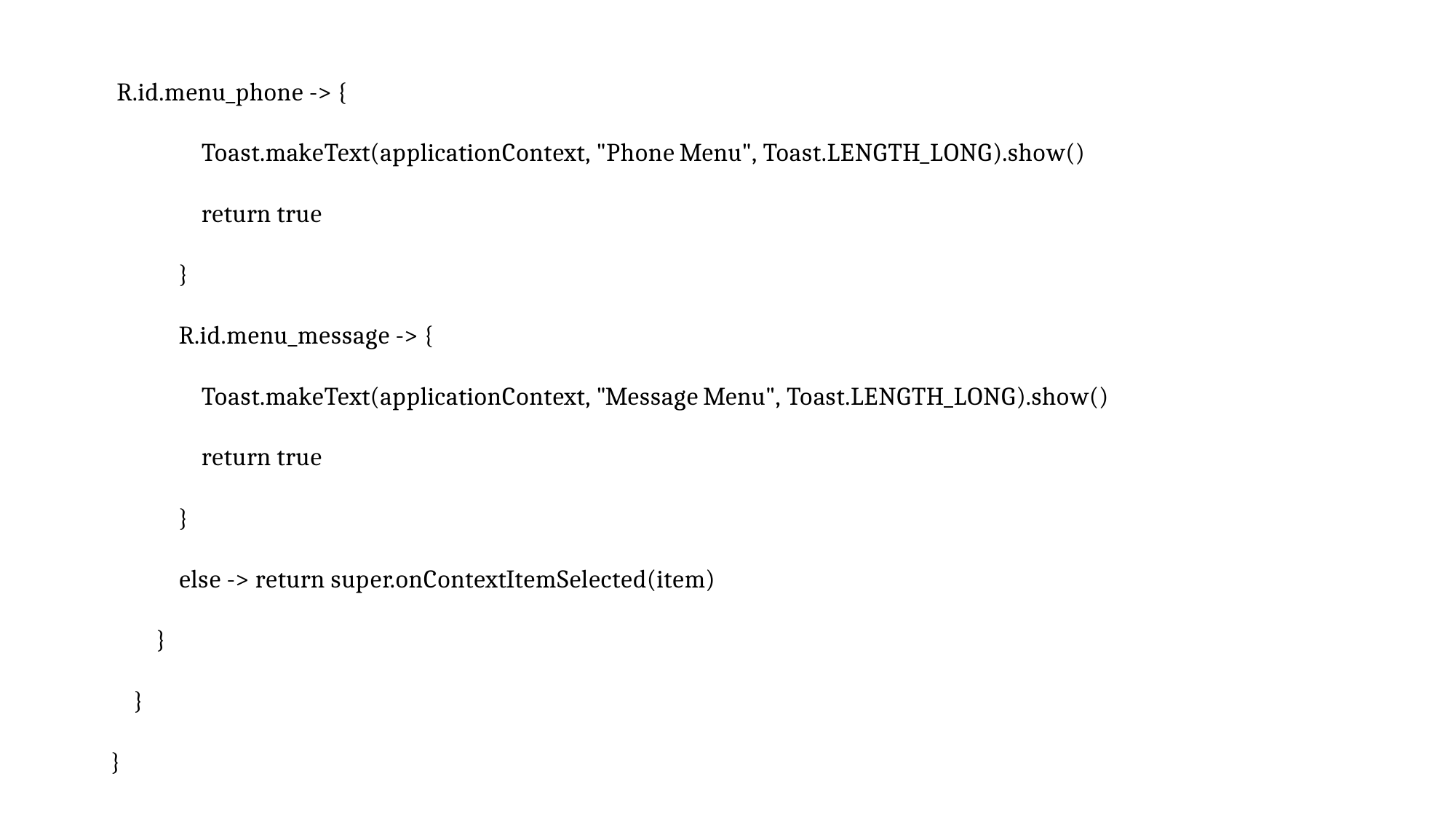

R.id.menu_phone -> {
                Toast.makeText(applicationContext, "Phone Menu", Toast.LENGTH_LONG).show()
                return true
            }
            R.id.menu_message -> {
                Toast.makeText(applicationContext, "Message Menu", Toast.LENGTH_LONG).show()
                return true
            }
            else -> return super.onContextItemSelected(item)
        }
    }
}